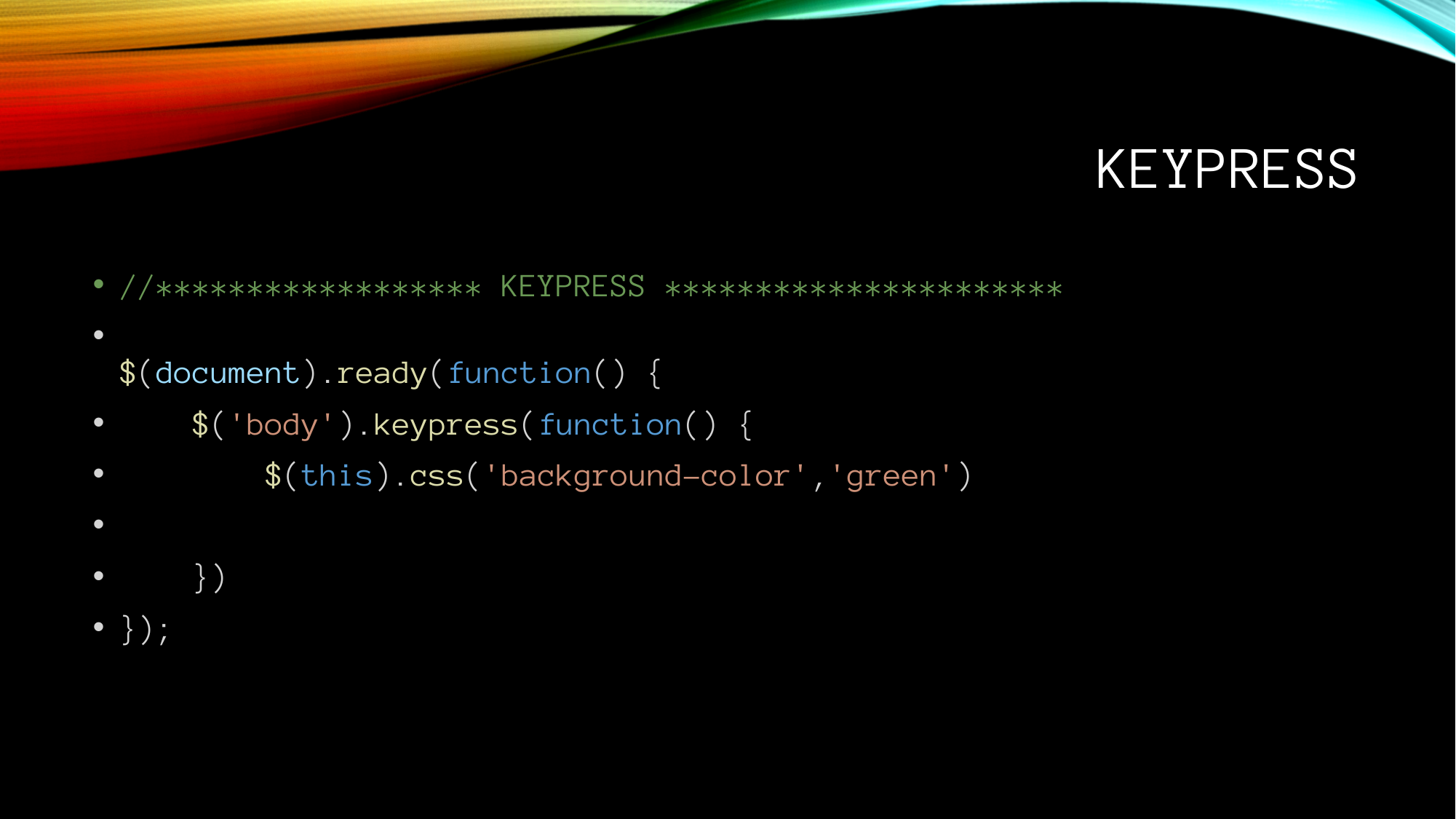

# KEYPRESS
//****************** KEYPRESS **********************
$(document).ready(function() {
    $('body').keypress(function() {
        $(this).css('background-color','green')

    })
});